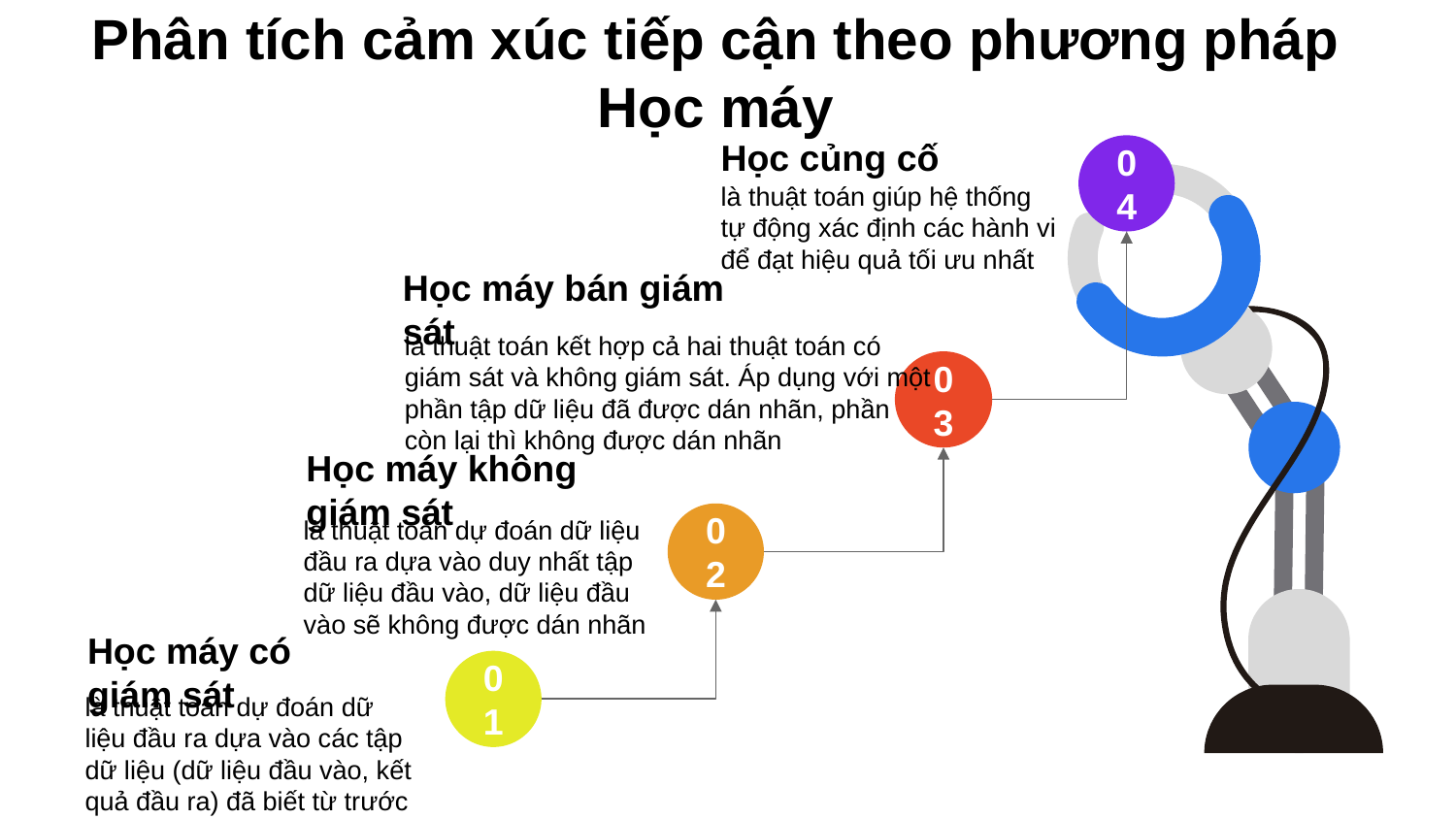

# Phân tích cảm xúc tiếp cận theo phương pháp Học máy
Học củng cố
là thuật toán giúp hệ thống tự động xác định các hành vi để đạt hiệu quả tối ưu nhất
04

Học máy bán giám sát
là thuật toán kết hợp cả hai thuật toán có giám sát và không giám sát. Áp dụng với một phần tập dữ liệu đã được dán nhãn, phần còn lại thì không được dán nhãn
03
Học máy không giám sát
là thuật toán dự đoán dữ liệu đầu ra dựa vào duy nhất tập dữ liệu đầu vào, dữ liệu đầu vào sẽ không được dán nhãn
02
Học máy có giám sát
là thuật toán dự đoán dữ liệu đầu ra dựa vào các tập dữ liệu (dữ liệu đầu vào, kết quả đầu ra) đã biết từ trước
01